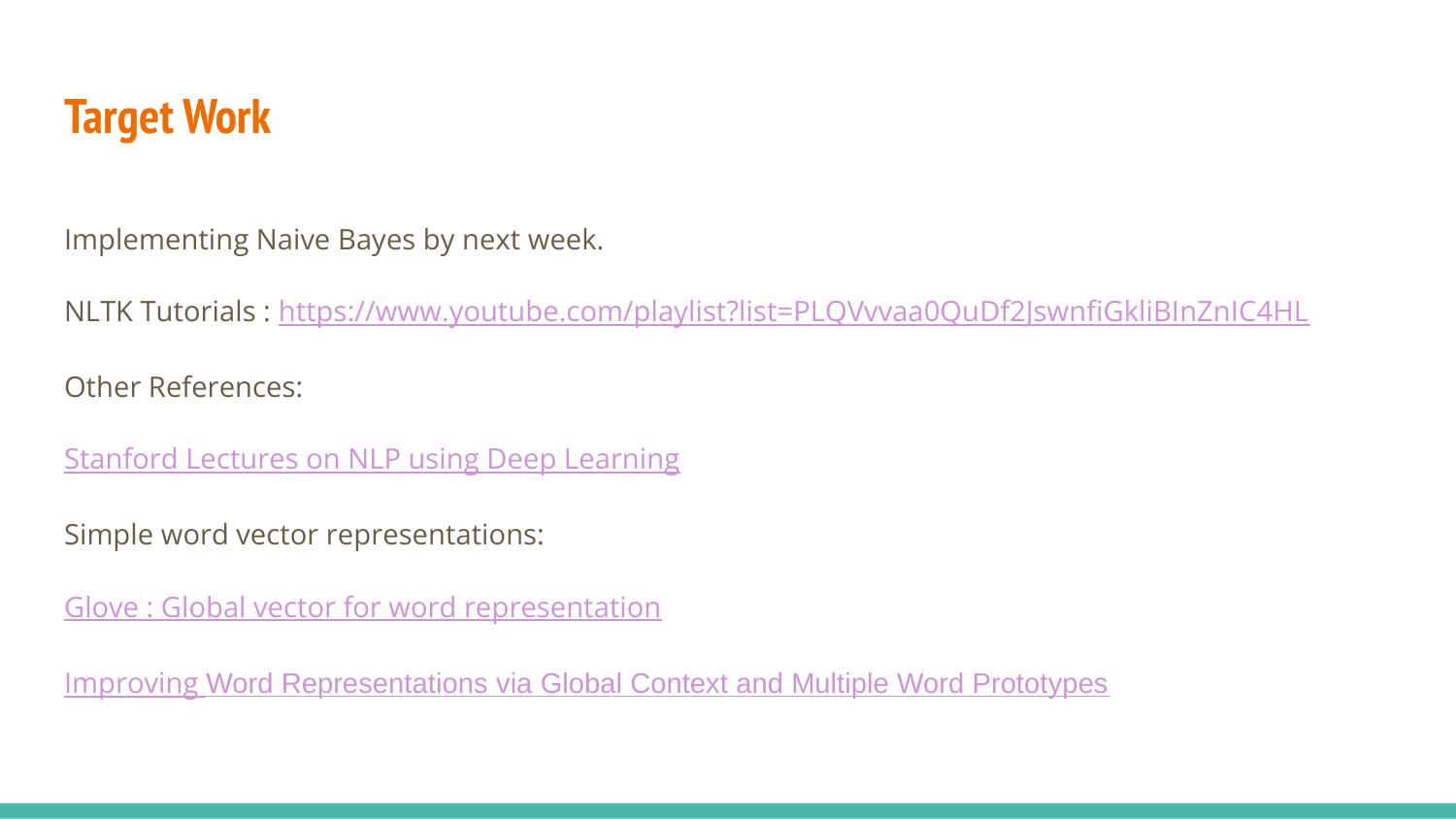

# Target Work
Implementing Naive Bayes by next week.
NLTK Tutorials : https://www.youtube.com/playlist?list=PLQVvvaa0QuDf2JswnfiGkliBInZnIC4HL
Other References:
Stanford Lectures on NLP using Deep Learning
Simple word vector representations:
Glove : Global vector for word representation
Improving Word Representations via Global Context and Multiple Word Prototypes